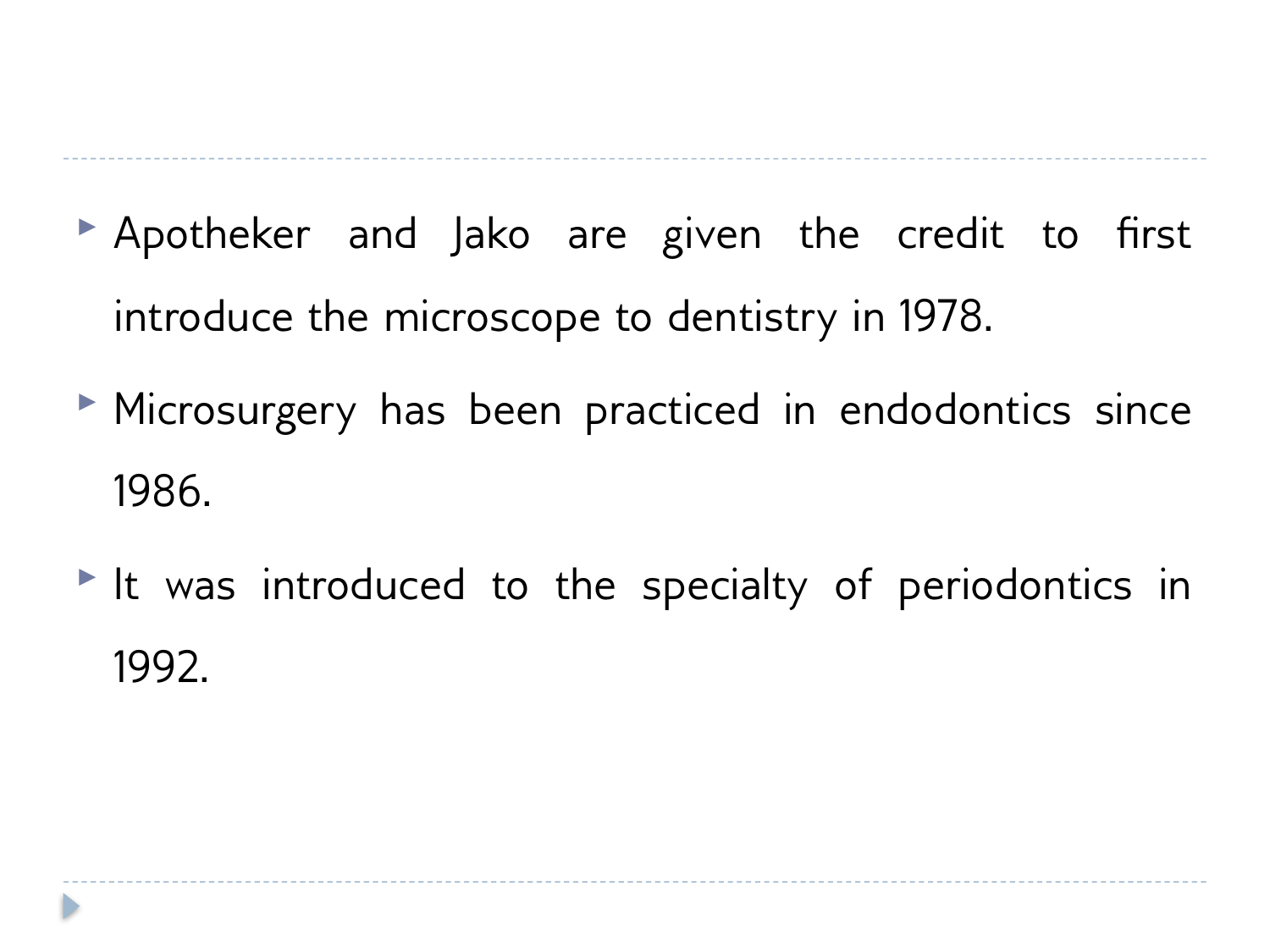

#
Apotheker and Jako are given the credit to first introduce the microscope to dentistry in 1978.
Microsurgery has been practiced in endodontics since 1986.
It was introduced to the specialty of periodontics in 1992.